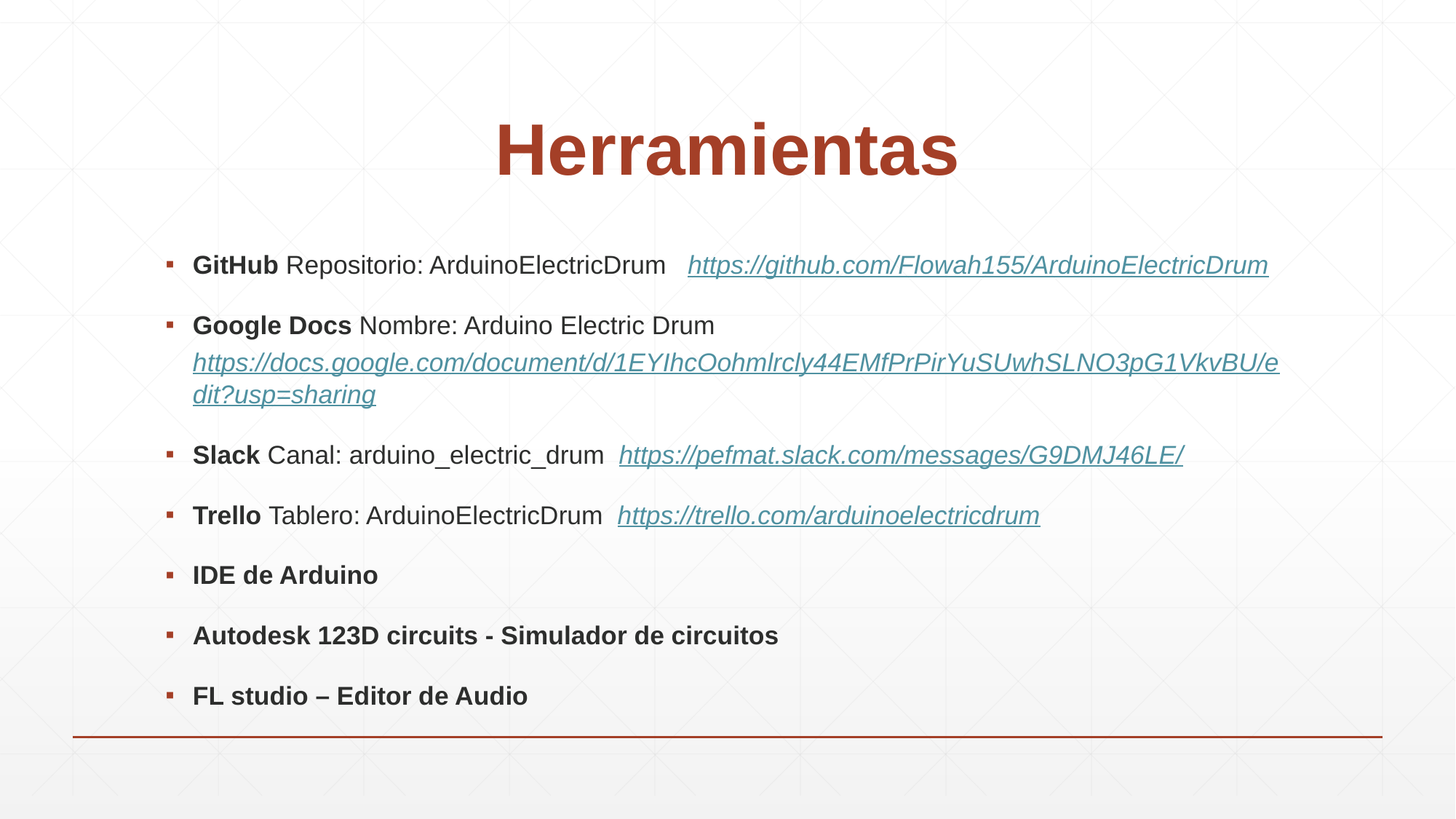

# Herramientas
GitHub Repositorio: ArduinoElectricDrum   https://github.com/Flowah155/ArduinoElectricDrum
Google Docs Nombre: Arduino Electric Drum https://docs.google.com/document/d/1EYIhcOohmlrcly44EMfPrPirYuSUwhSLNO3pG1VkvBU/edit?usp=sharing
Slack Canal: arduino_electric_drum  https://pefmat.slack.com/messages/G9DMJ46LE/
Trello Tablero: ArduinoElectricDrum  https://trello.com/arduinoelectricdrum
IDE de Arduino
Autodesk 123D circuits - Simulador de circuitos
FL studio – Editor de Audio